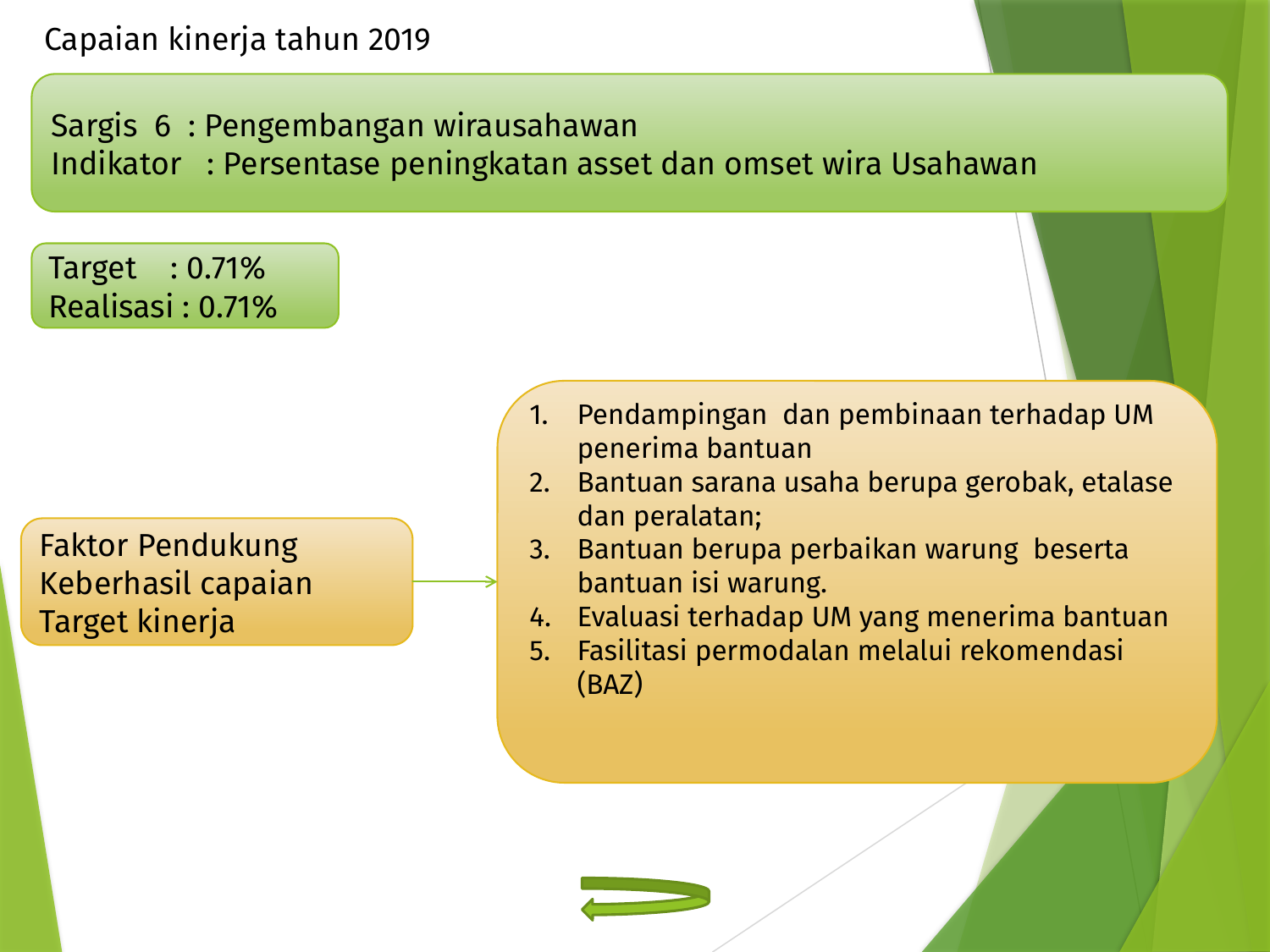

Capaian kinerja tahun 2019
Sargis  6  : Pengembangan wirausahawan
Indikator   : Persentase peningkatan asset dan omset wira Usahawan

Target    : 0.71%
Realisasi : 0.71%

Pendampingan  dan pembinaan terhadap UM penerima bantuan
Bantuan sarana usaha berupa gerobak, etalase dan peralatan;
Bantuan berupa perbaikan warung  beserta bantuan isi warung.
Evaluasi terhadap UM yang menerima bantuan
Fasilitasi permodalan melalui rekomendasi (BAZ)

Faktor Pendukung Keberhasil capaian Target kinerja